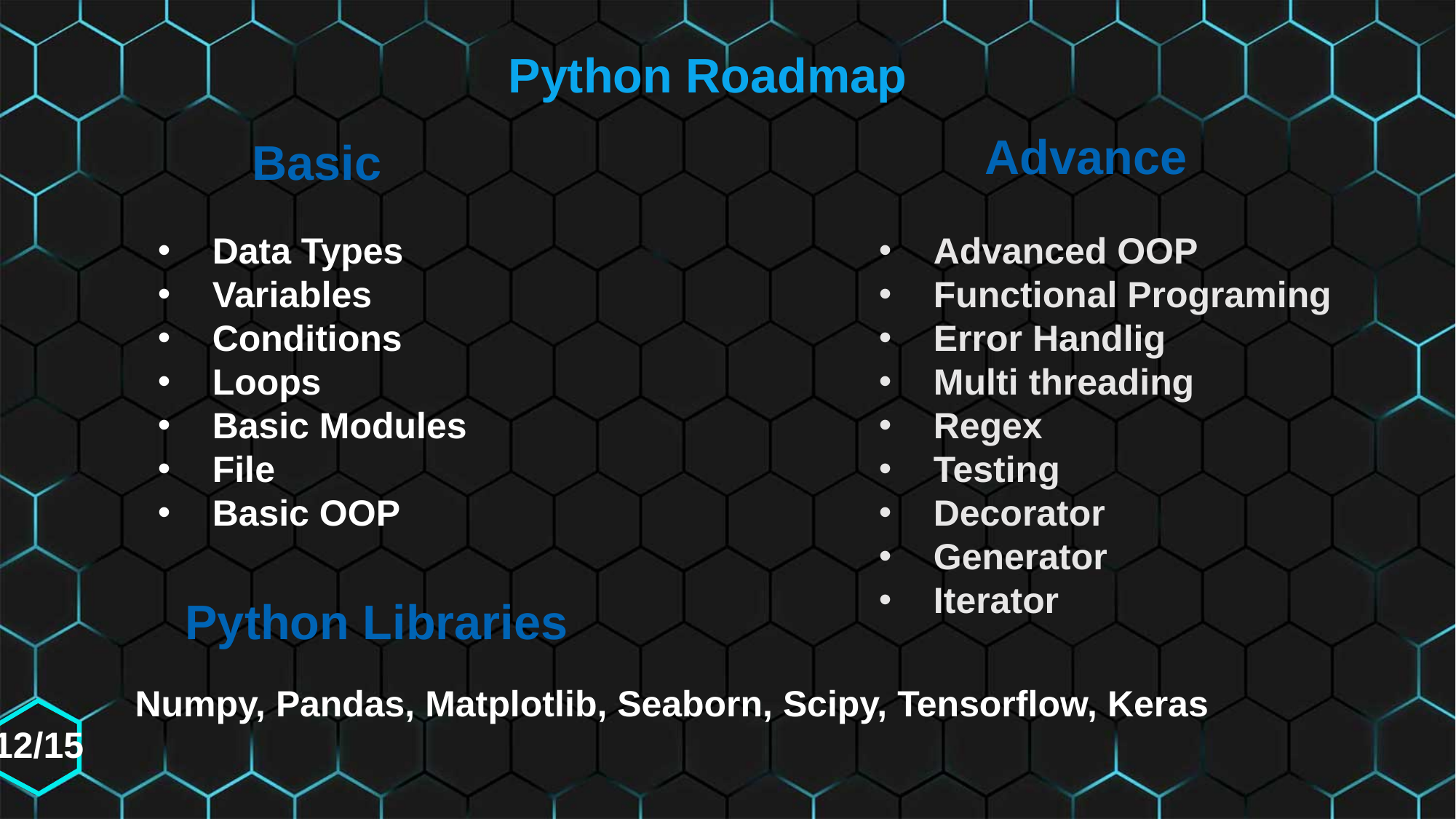

Python Roadmap
Advance
Basic
Data Types
Variables
Conditions
Loops
Basic Modules
File
Basic OOP
Advanced OOP
Functional Programing
Error Handlig
Multi threading
Regex
Testing
Decorator
Generator
Iterator
Python Libraries
Numpy, Pandas, Matplotlib, Seaborn, Scipy, Tensorflow, Keras

12/15